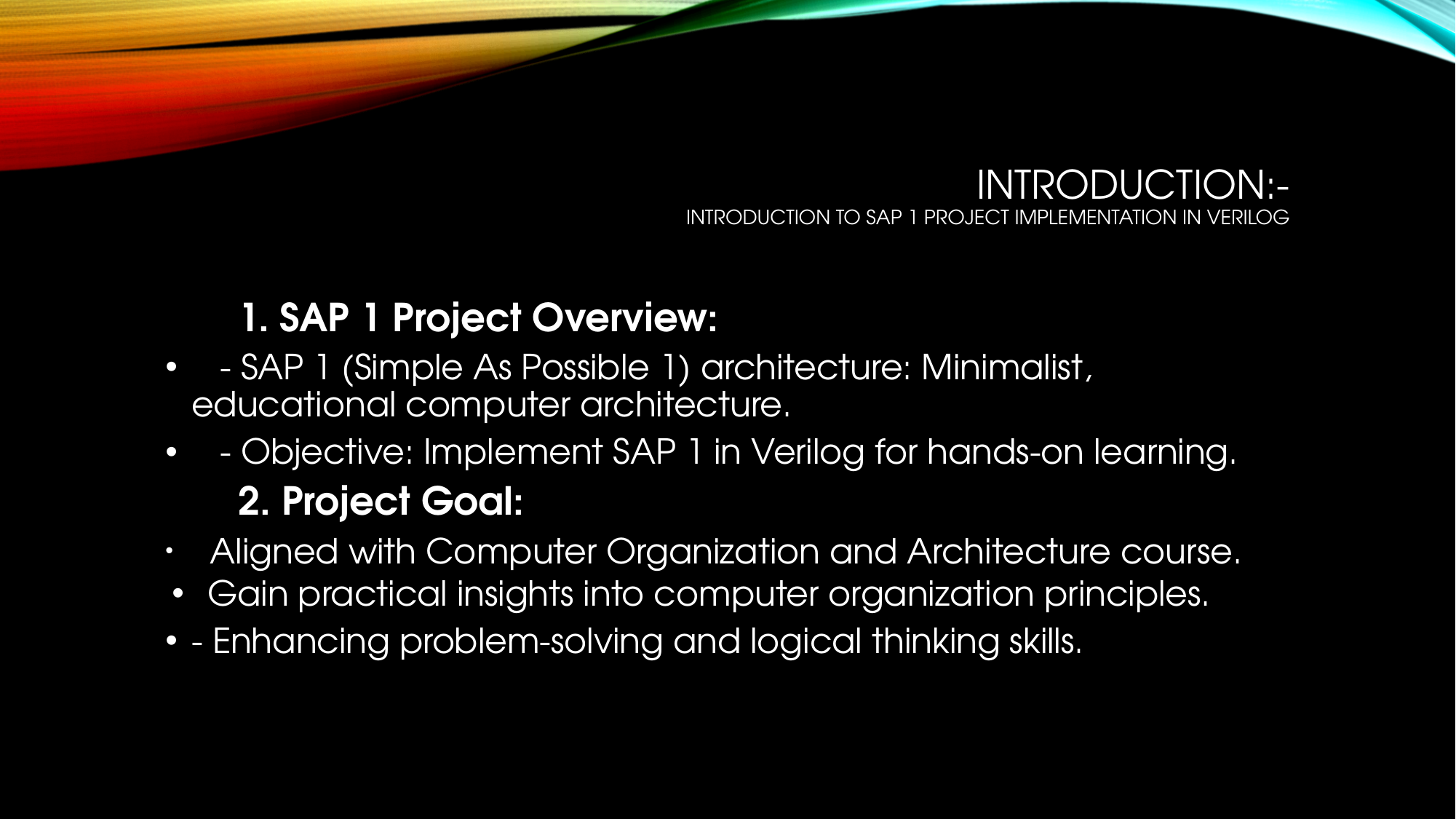

# Introduction:- Introduction to SAP 1 Project Implementation in Verilog
	1. SAP 1 Project Overview:
   - SAP 1 (Simple As Possible 1) architecture: Minimalist, educational computer architecture.
   - Objective: Implement SAP 1 in Verilog for hands-on learning.
	2. Project Goal:
   Aligned with Computer Organization and Architecture course.
 Gain practical insights into computer organization principles.
- Enhancing problem-solving and logical thinking skills.